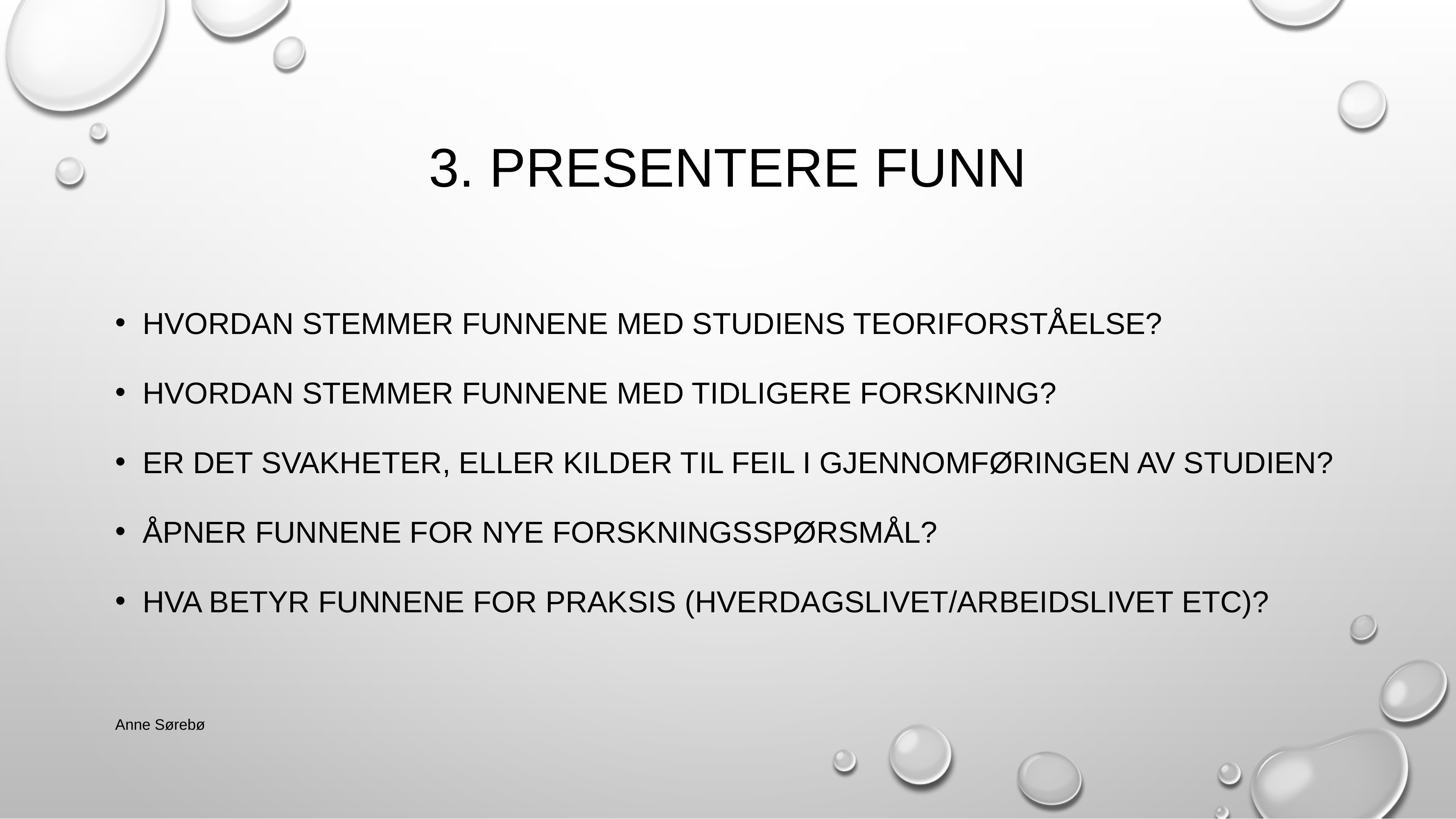

# 3. Presentere funn
Hvordan stemmer funnene med studiens teoriforståelse?
Hvordan stemmer funnene med tidligere forskning?
Er det svakheter, eller kilder til feil i gjennomføringen av studien?
Åpner funnene for nye forskningsspørsmål?
Hva betyr funnene for praksis (hverdagslivet/arbeidslivet etc)?
Anne Sørebø